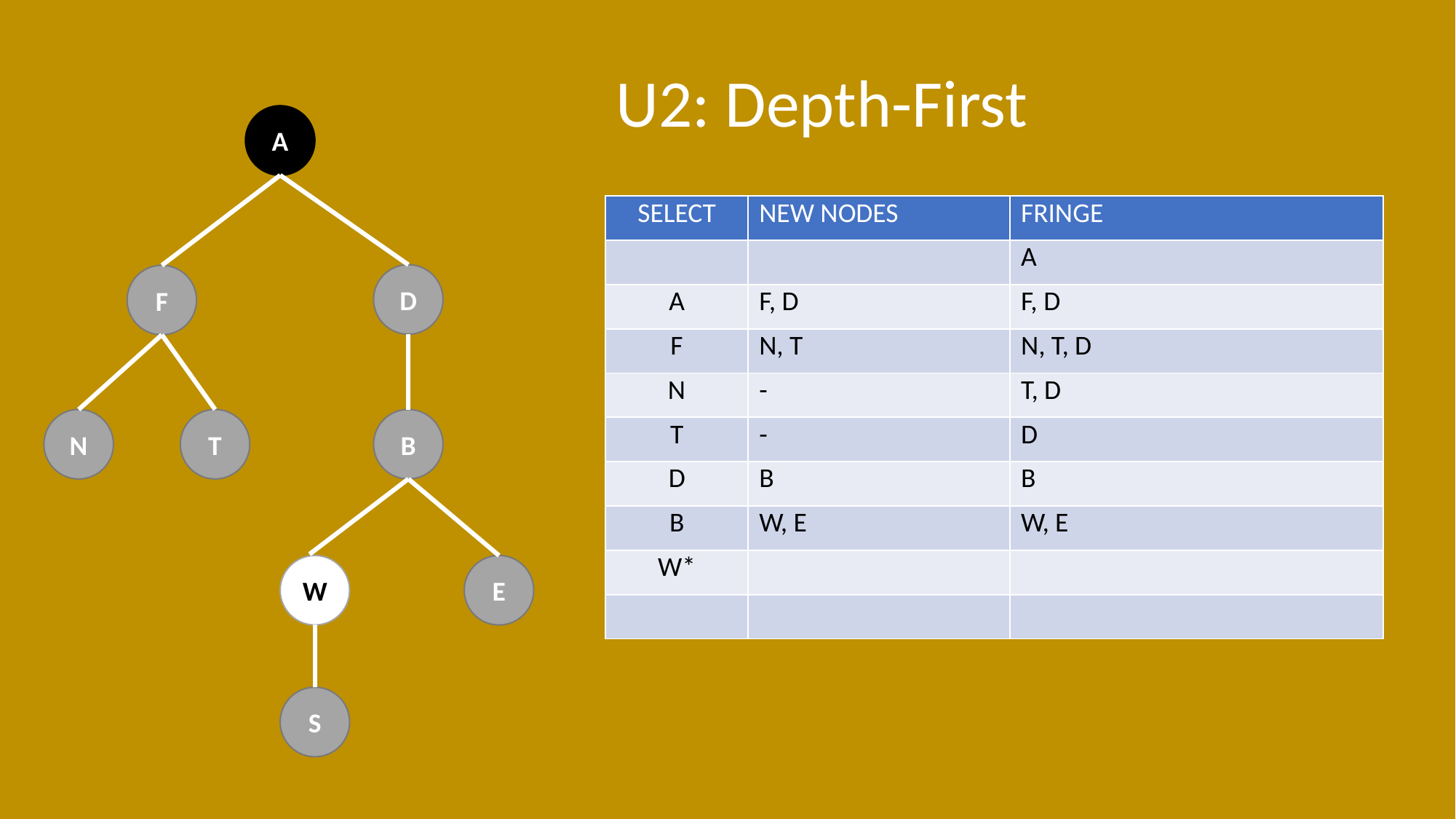

# U2: Depth-First
A
| SELECT | NEW NODES | FRINGE |
| --- | --- | --- |
|  |  | A |
| A | F, D | F, D |
| F | N, T | N, T, D |
| N | - | T, D |
| T | - | D |
| D | B | B |
| B | W, E | W, E |
| W\* |  |  |
|  |  |  |
D
F
N
T
B
W
E
S